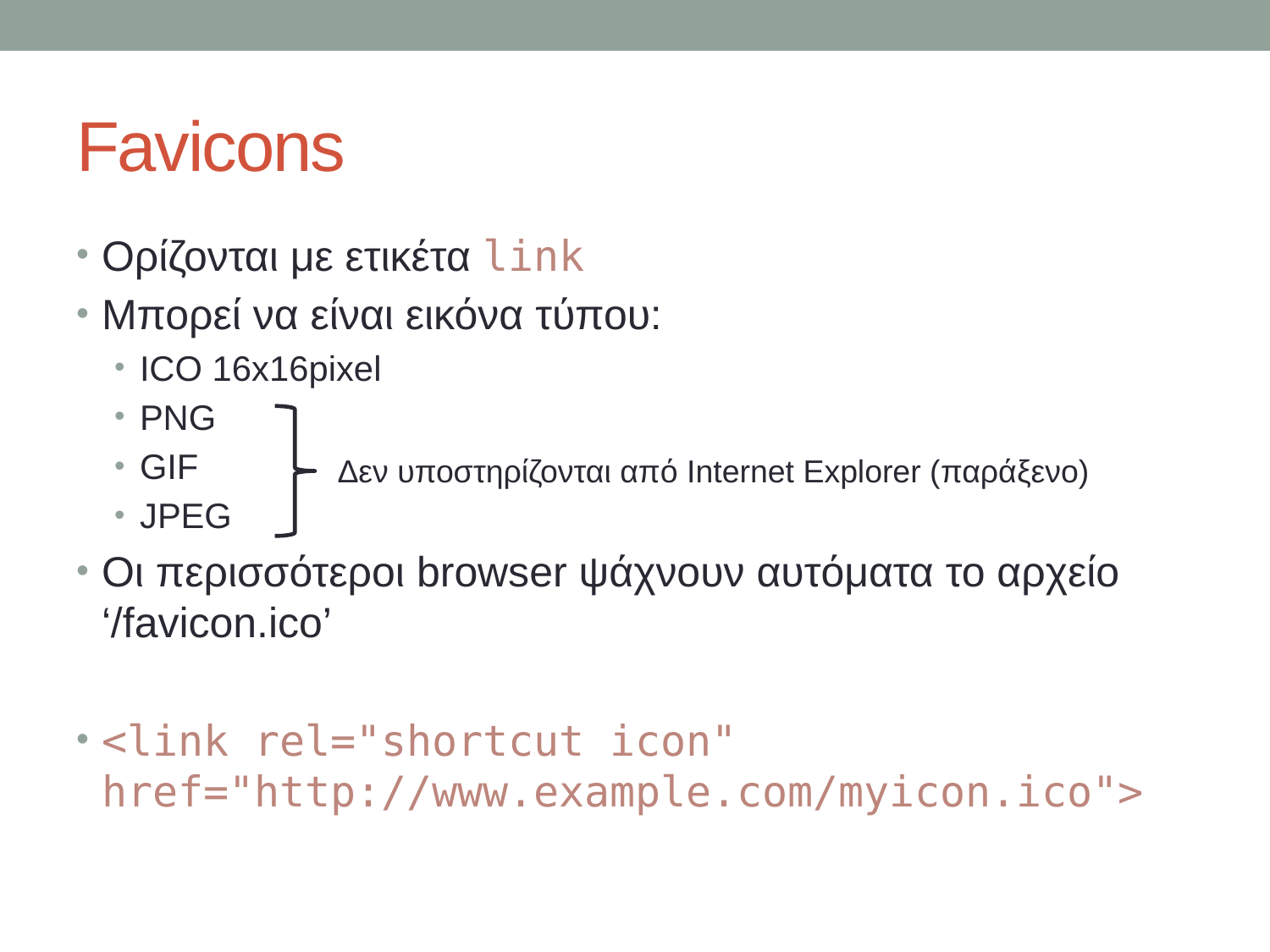

# Favicons
Ορίζονται με ετικέτα link
Μπορεί να είναι εικόνα τύπου:
ICO 16x16pixel
PNG
GIF
JPEG
Οι περισσότεροι browser ψάχνουν αυτόματα το αρχείο ‘/favicon.ico’

<link rel="shortcut icon" href="http://www.example.com/myicon.ico">

Δεν υποστηρίζονται από Internet Explorer (παράξενο)